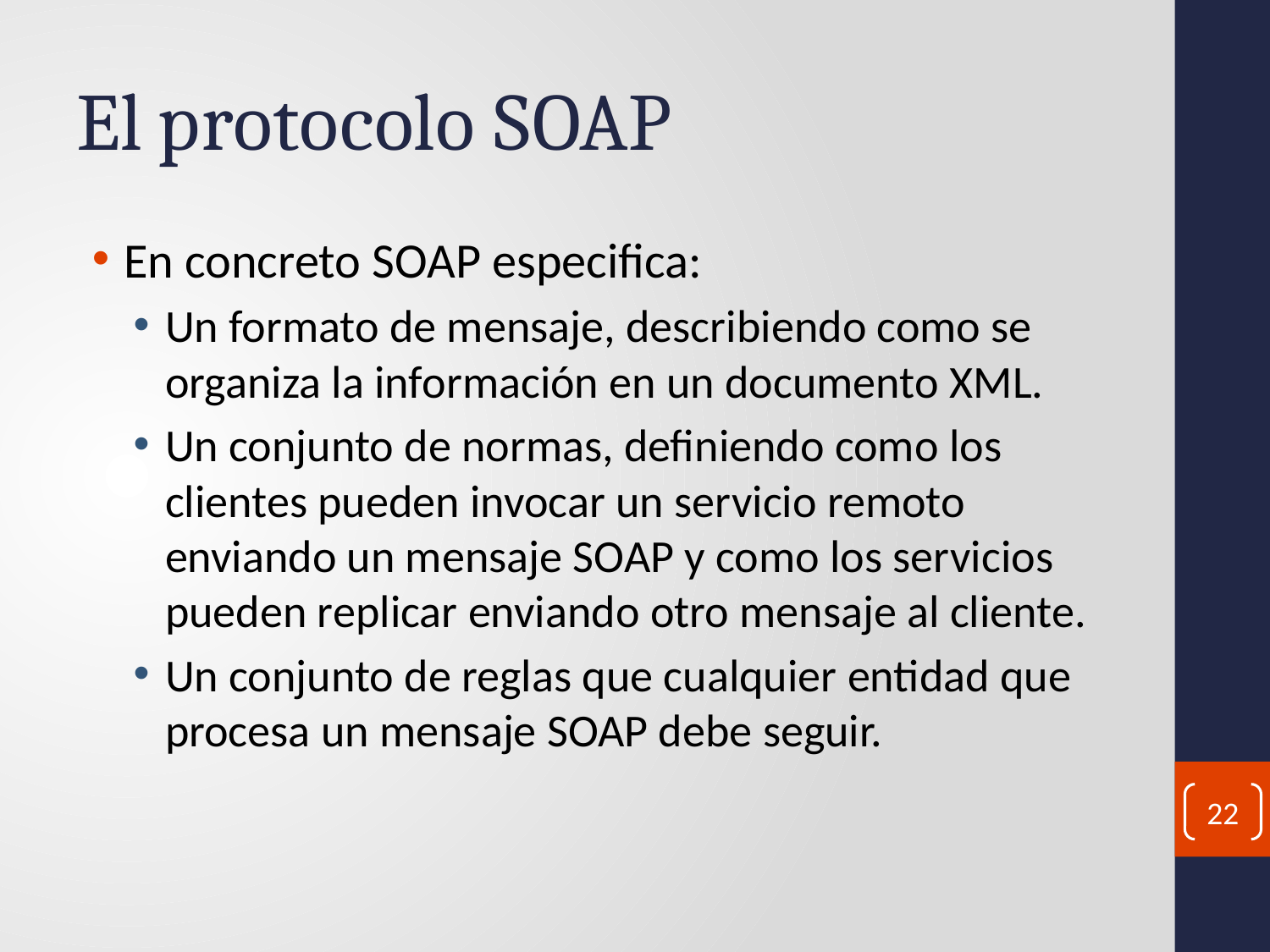

# El protocolo SOAP
En concreto SOAP especifica:
Un formato de mensaje, describiendo como se organiza la información en un documento XML.
Un conjunto de normas, definiendo como los clientes pueden invocar un servicio remoto enviando un mensaje SOAP y como los servicios pueden replicar enviando otro mensaje al cliente.
Un conjunto de reglas que cualquier entidad que procesa un mensaje SOAP debe seguir.
22